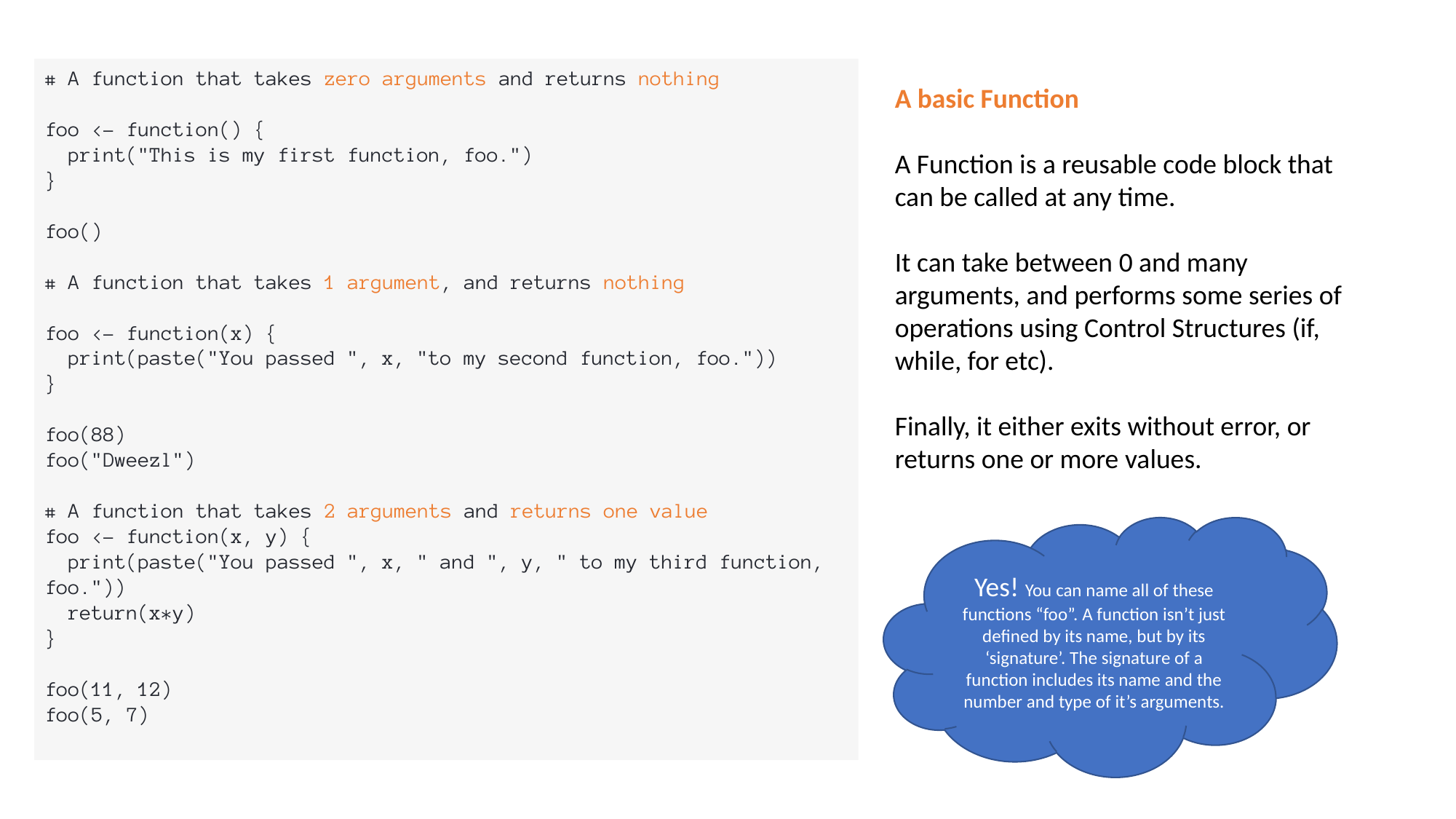

# A function that takes zero arguments and returns nothing

foo <- function() {
  print("This is my first function, foo.")
}

foo()

# A function that takes 1 argument, and returns nothing

foo <- function(x) {
  print(paste("You passed ", x, "to my second function, foo."))
}

foo(88)
foo("Dweezl")

# A function that takes 2 arguments and returns one value
foo <- function(x, y) {
  print(paste("You passed ", x, " and ", y, " to my third function, foo."))
  return(x*y)
}

foo(11, 12)
foo(5, 7)
A basic Function

A Function is a reusable code block that can be called at any time.

It can take between 0 and many arguments, and performs some series of operations using Control Structures (if, while, for etc).

Finally, it either exits without error, or returns one or more values.

Yes! You can name all of these functions “foo”. A function isn’t just defined by its name, but by its ‘signature’. The signature of a function includes its name and the number and type of it’s arguments.